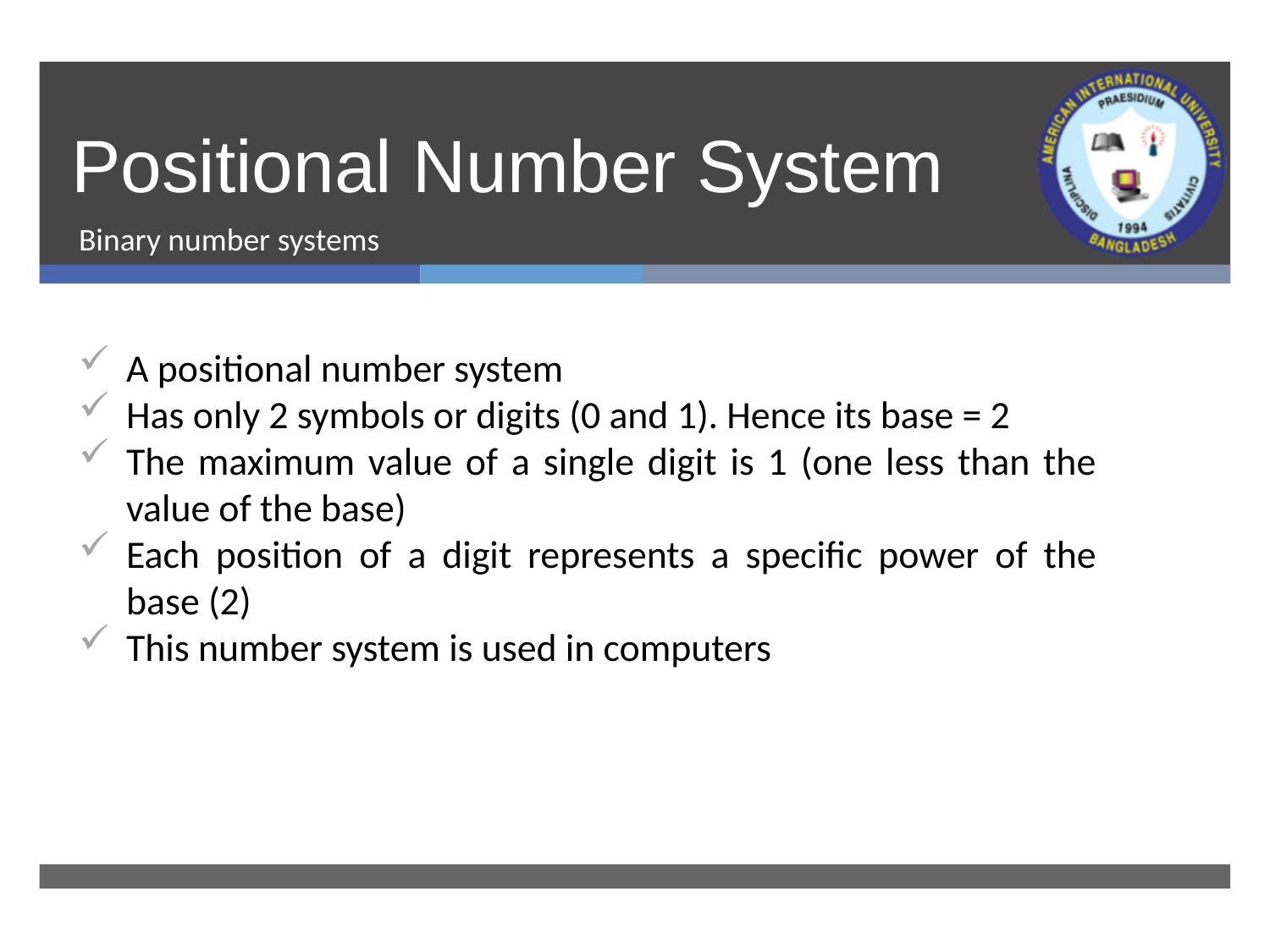

# Positional Number System
Binary number systems
A positional number system
Has only 2 symbols or digits (0 and 1). Hence its base = 2
The maximum value of a single digit is 1 (one less than the value of the base)
Each position of a digit represents a specific power of the base (2)
This number system is used in computers